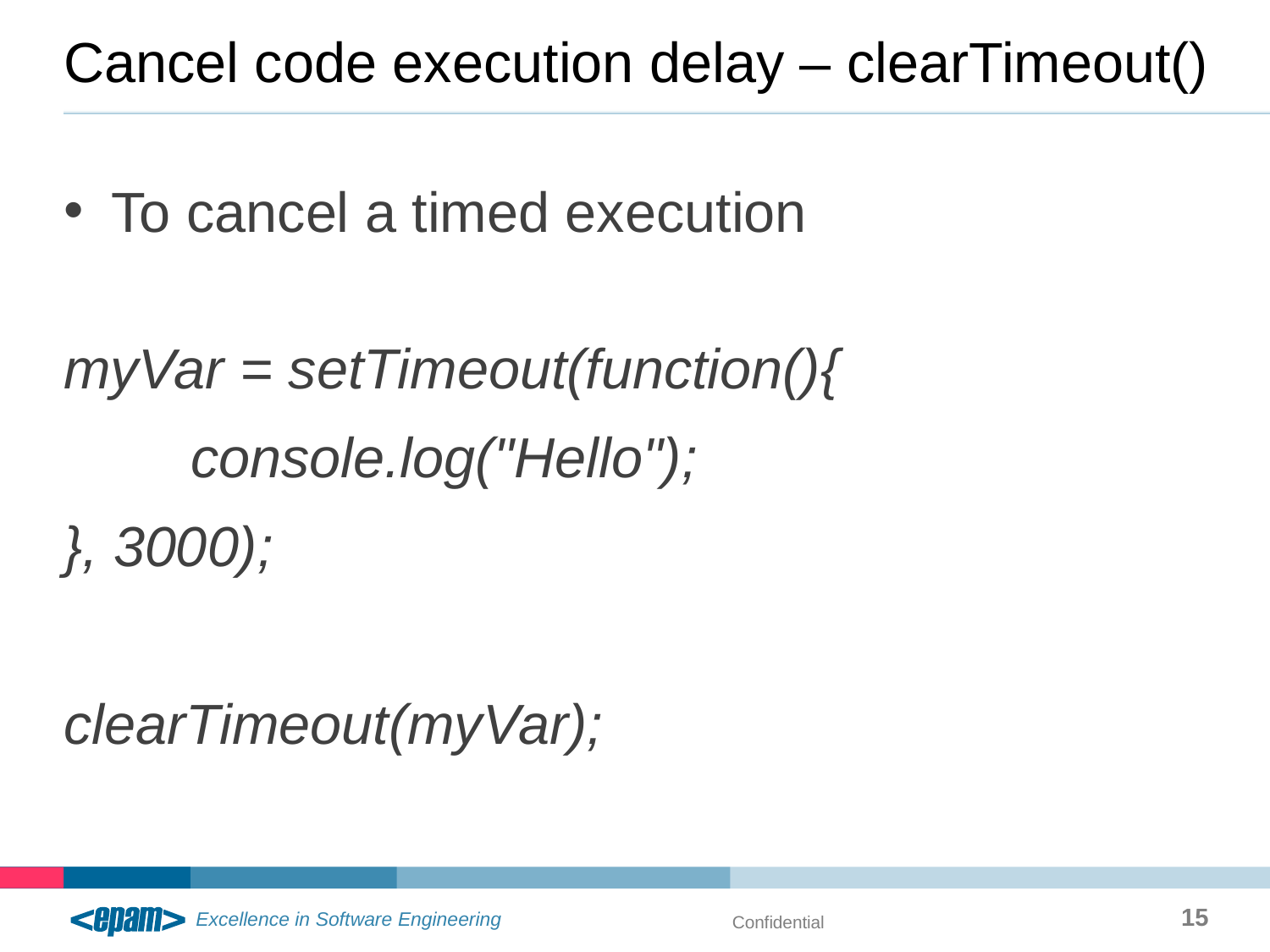

# Cancel code execution delay – clearTimeout()
To cancel a timed execution
myVar = setTimeout(function(){
	console.log("Hello");
}, 3000);

clearTimeout(myVar);
15
Confidential